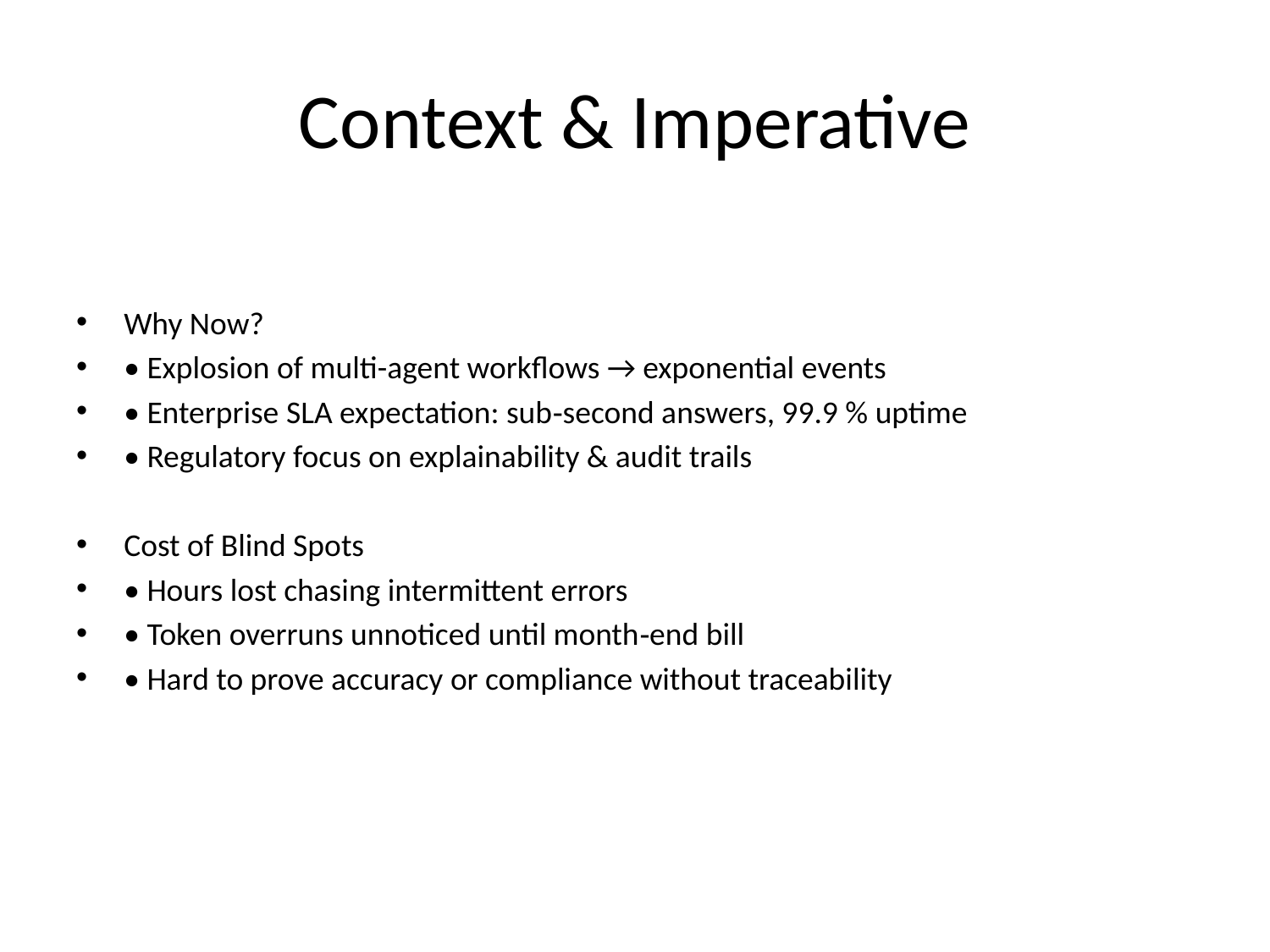

# Context & Imperative

Why Now?
• Explosion of multi-agent workflows → exponential events
• Enterprise SLA expectation: sub‑second answers, 99.9 % uptime
• Regulatory focus on explainability & audit trails

Cost of Blind Spots
• Hours lost chasing intermittent errors
• Token overruns unnoticed until month‑end bill
• Hard to prove accuracy or compliance without traceability